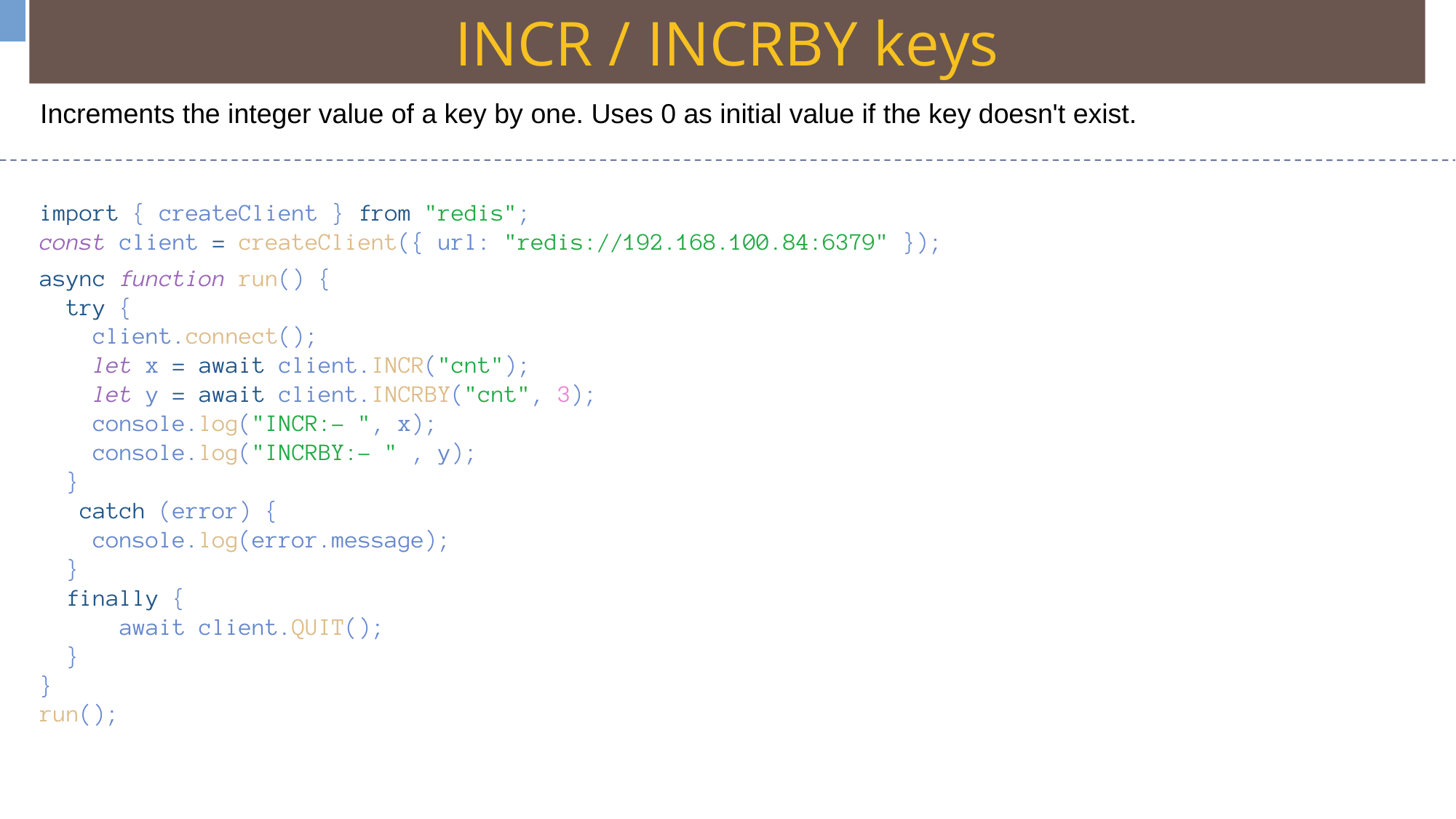

INCR / INCRBY keys
Increments the integer value of a key by one. Uses 0 as initial value if the key doesn't exist.

import { createClient } from "redis";
const client = createClient({ url: "redis://192.168.100.84:6379" });
async function run() {
  try {
    client.connect();
    let x = await client.INCR("cnt");
    let y = await client.INCRBY("cnt", 3);
    console.log("INCR:- ", x);
    console.log("INCRBY:- " , y);
  }
   catch (error) {
    console.log(error.message);
  }
  finally {
      await client.QUIT();
  }
}
run();